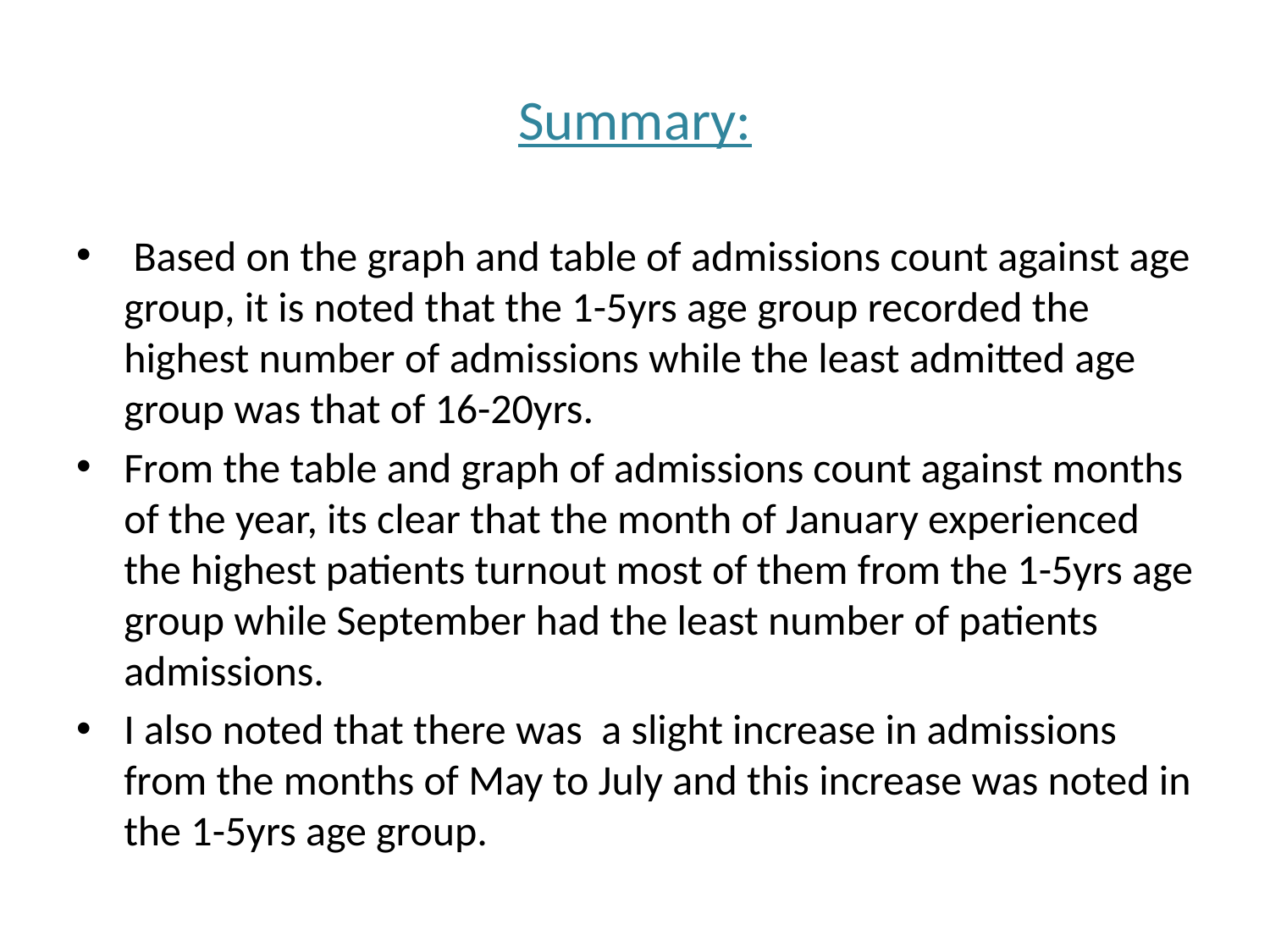

# Summary:
 Based on the graph and table of admissions count against age group, it is noted that the 1-5yrs age group recorded the highest number of admissions while the least admitted age group was that of 16-20yrs.
From the table and graph of admissions count against months of the year, its clear that the month of January experienced the highest patients turnout most of them from the 1-5yrs age group while September had the least number of patients admissions.
I also noted that there was  a slight increase in admissions from the months of May to July and this increase was noted in the 1-5yrs age group.